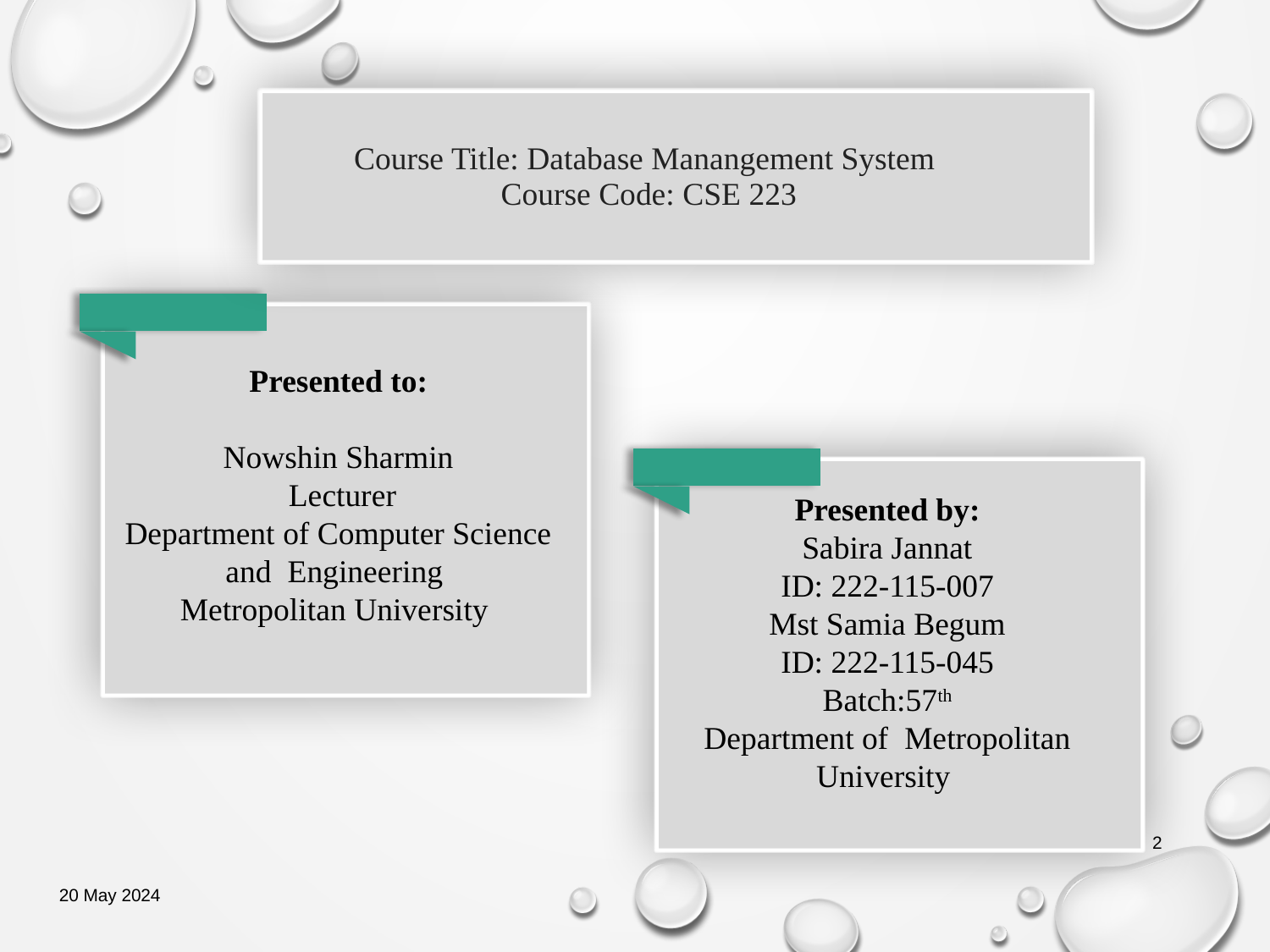

|  | Course Title: Database Manangement System Course Code: CSE 223 |
| --- | --- |

Presented to:

Nowshin Sharmin
 Lecturer
Department of Computer Science and  Engineering
Metropolitan University

Presented by:
Sabira Jannat
ID: 222-115-007
Mst Samia Begum
ID: 222-115-045
Batch:57th
Department of  Metropolitan University
2

20 May 2024